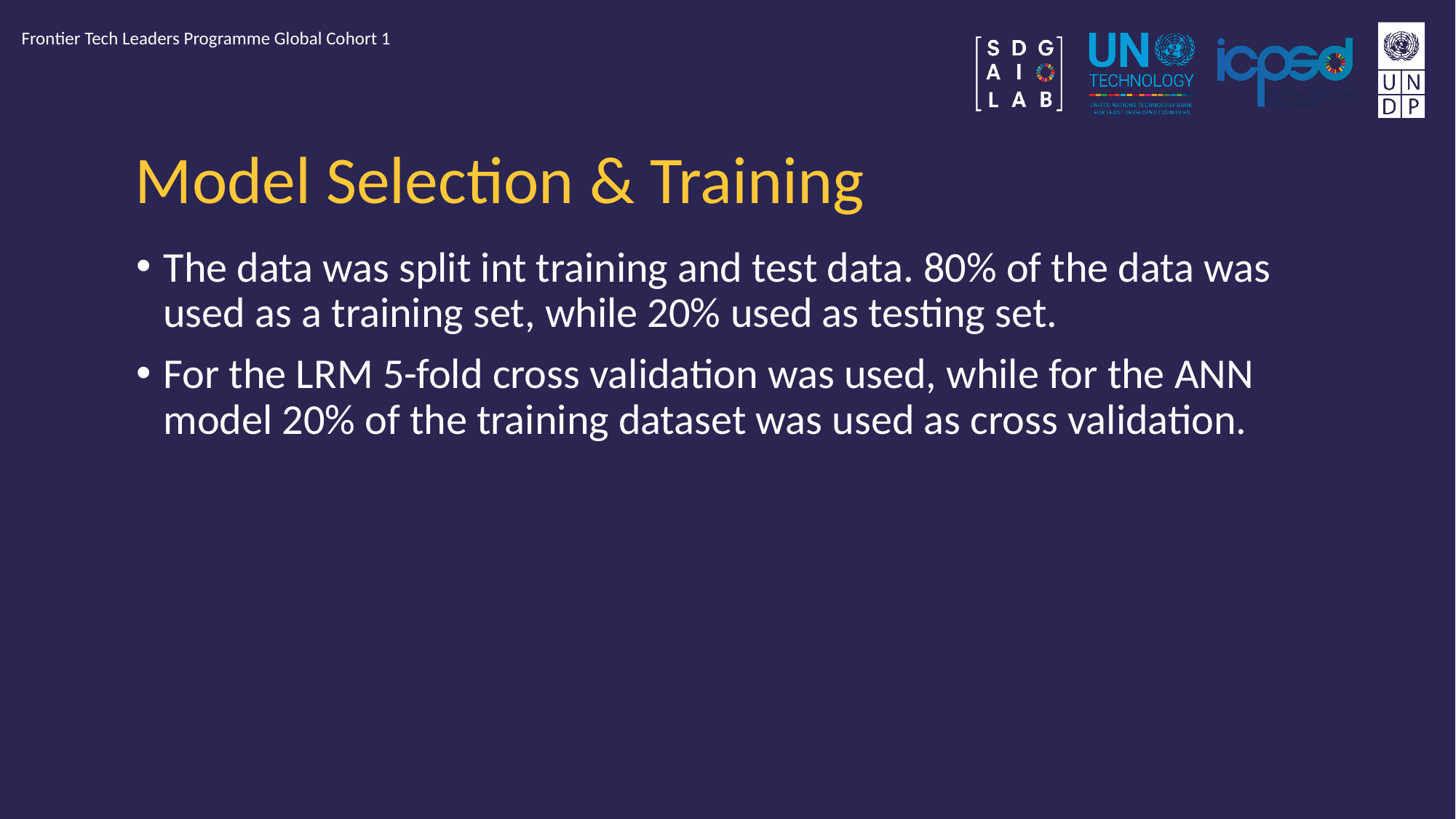

Frontier Tech Leaders Programme Global Cohort 1
# Model Selection & Training
The data was split int training and test data. 80% of the data was used as a training set, while 20% used as testing set.
For the LRM 5-fold cross validation was used, while for the ANN model 20% of the training dataset was used as cross validation.